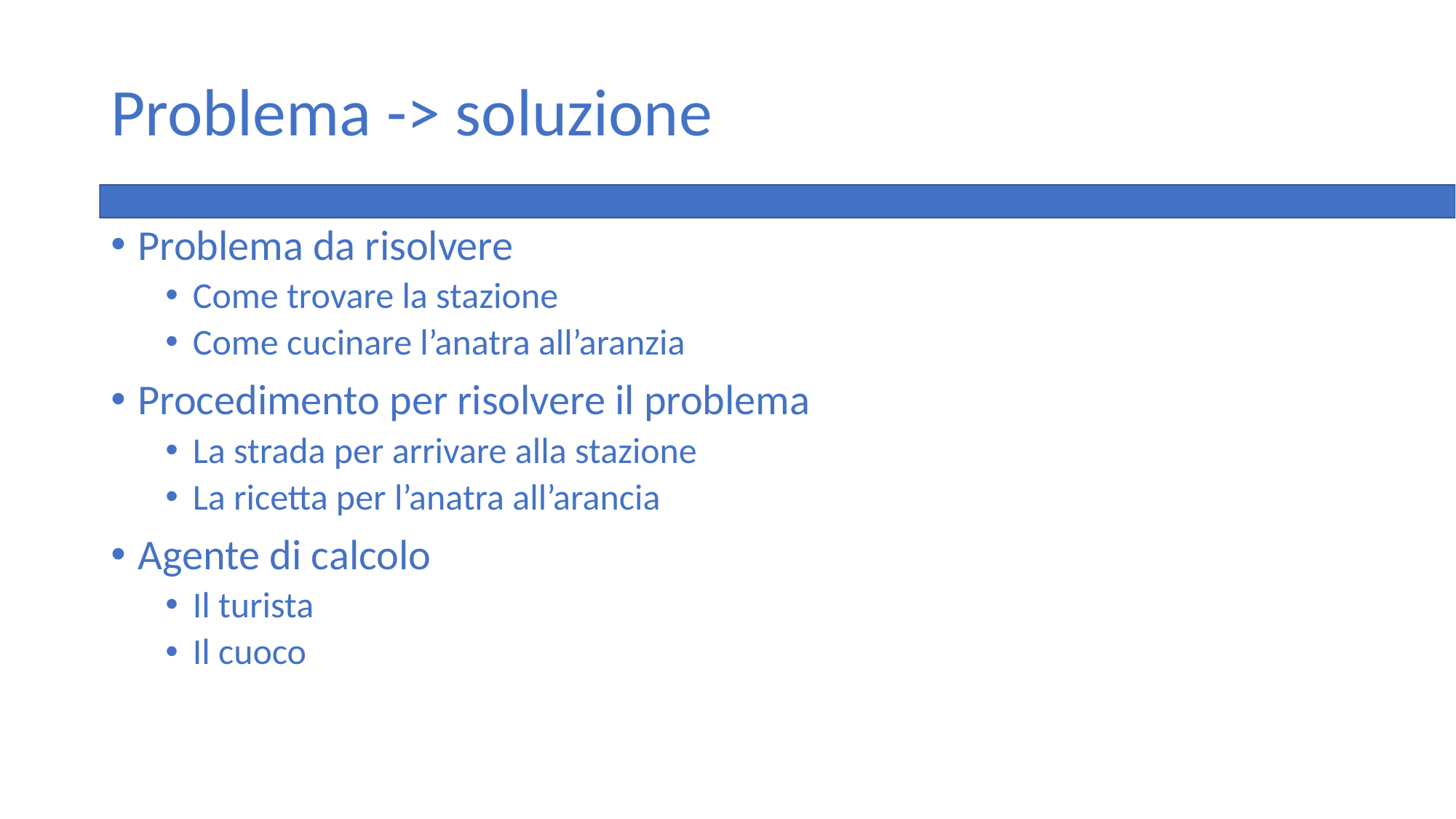

# Problema -> soluzione
Problema da risolvere
Come trovare la stazione
Come cucinare l’anatra all’aranzia
Procedimento per risolvere il problema
La strada per arrivare alla stazione
La ricetta per l’anatra all’arancia
Agente di calcolo
Il turista
Il cuoco